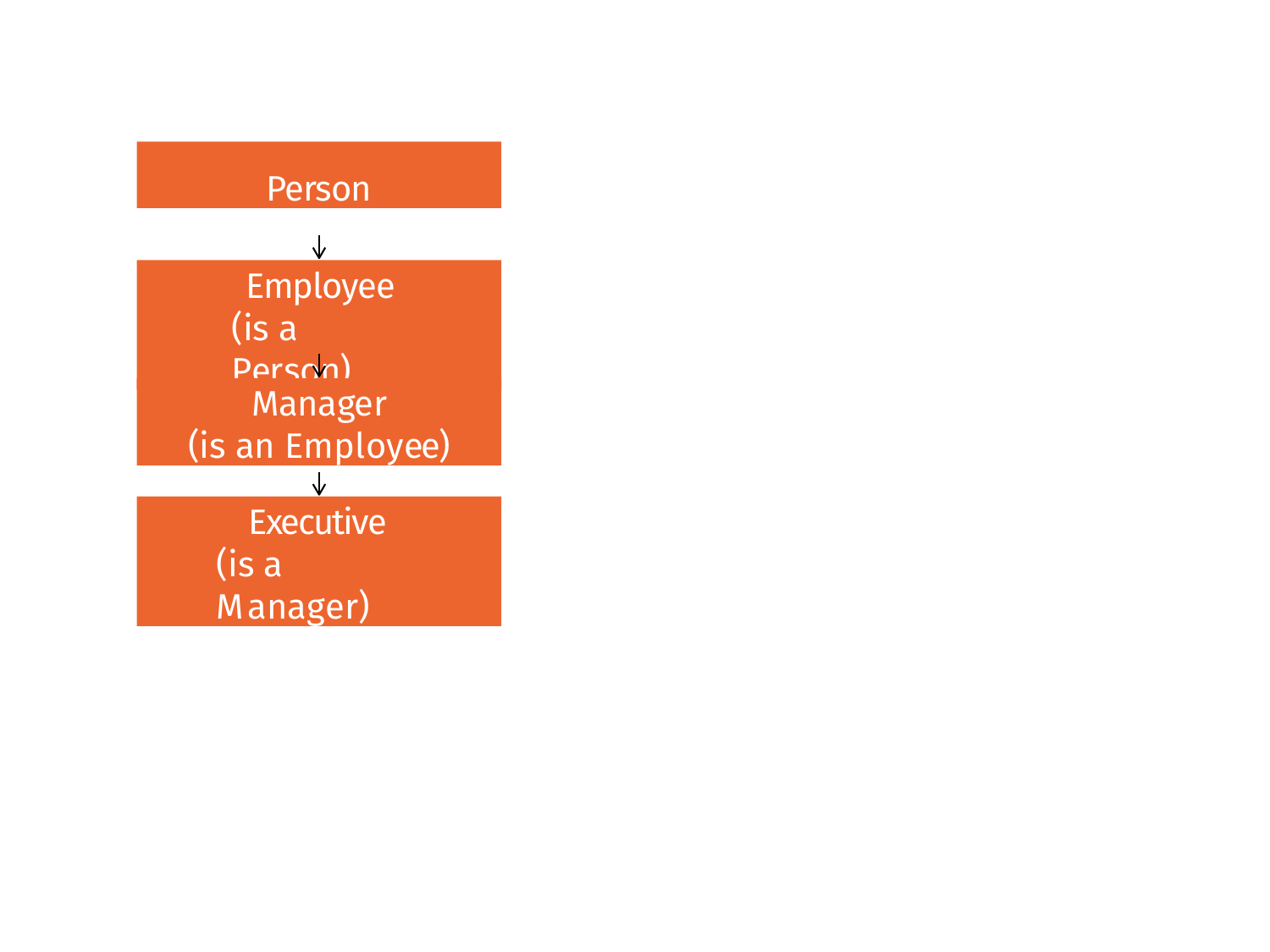

Person

Employee  (is a Person)

Manager
(is an Employee)

Executive  (is a Manager)